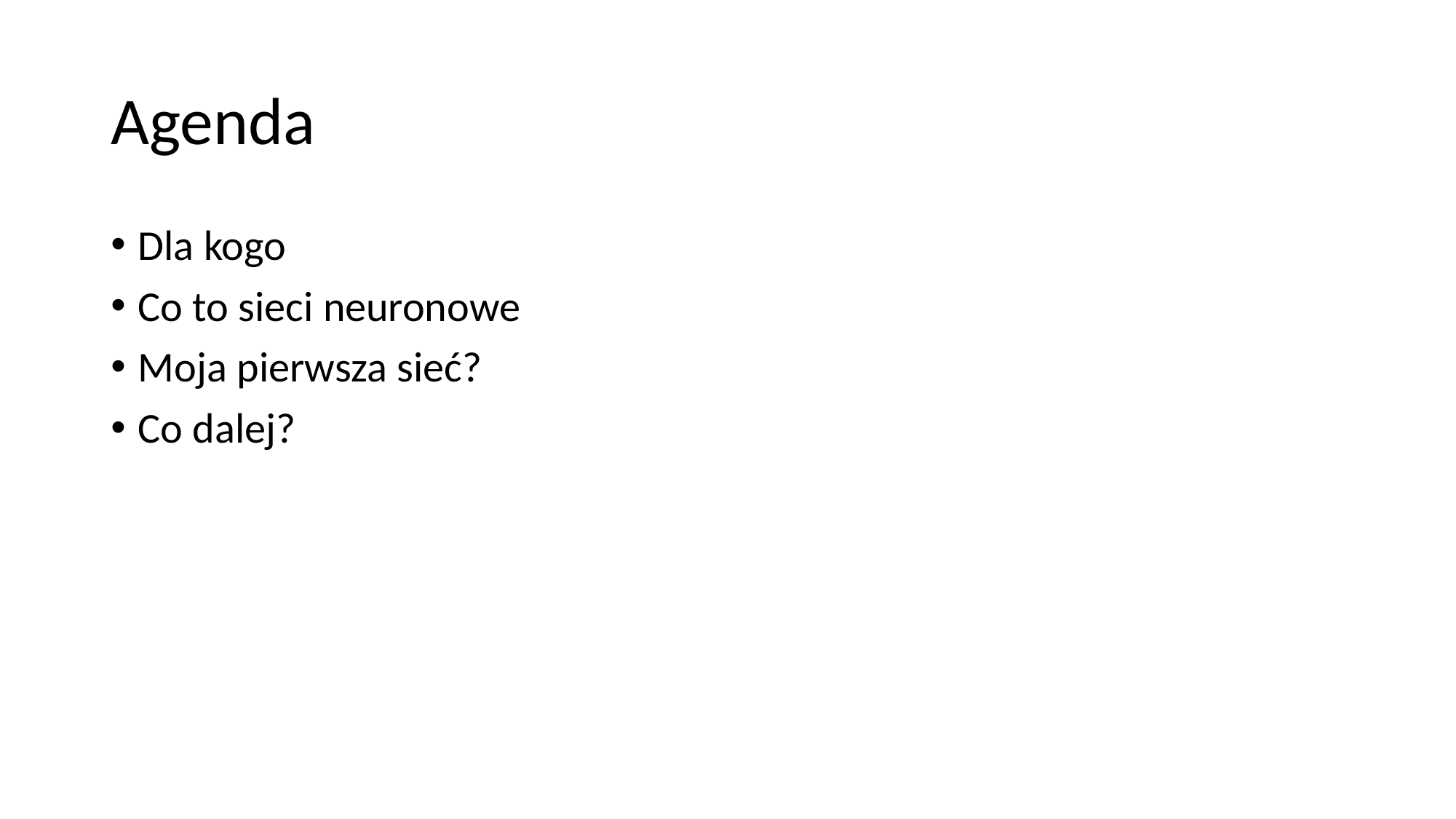

# Agenda
Dla kogo
Co to sieci neuronowe
Moja pierwsza sieć?
Co dalej?